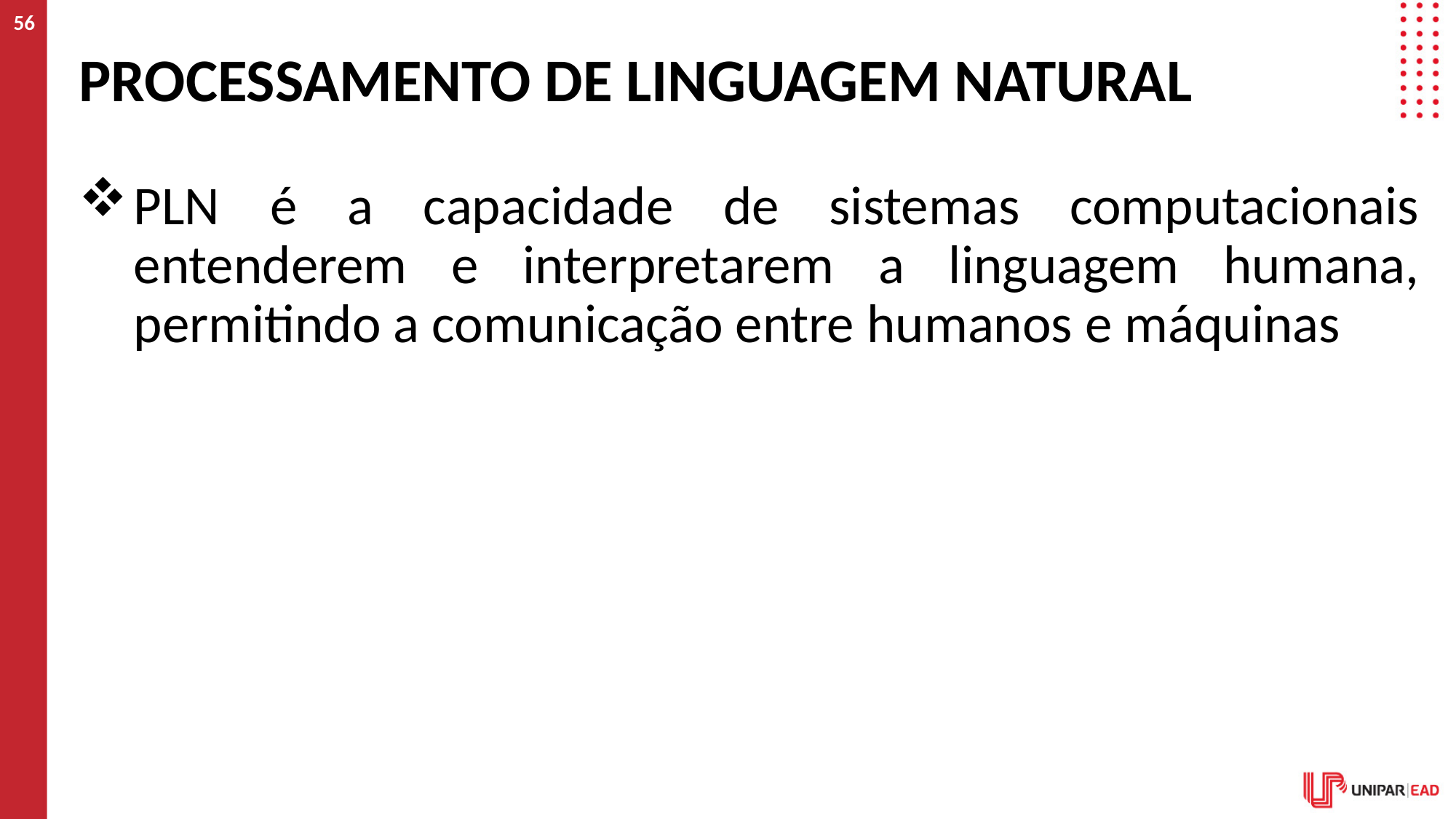

56
# Processamento de linguagem natural
PLN é a capacidade de sistemas computacionais entenderem e interpretarem a linguagem humana, permitindo a comunicação entre humanos e máquinas